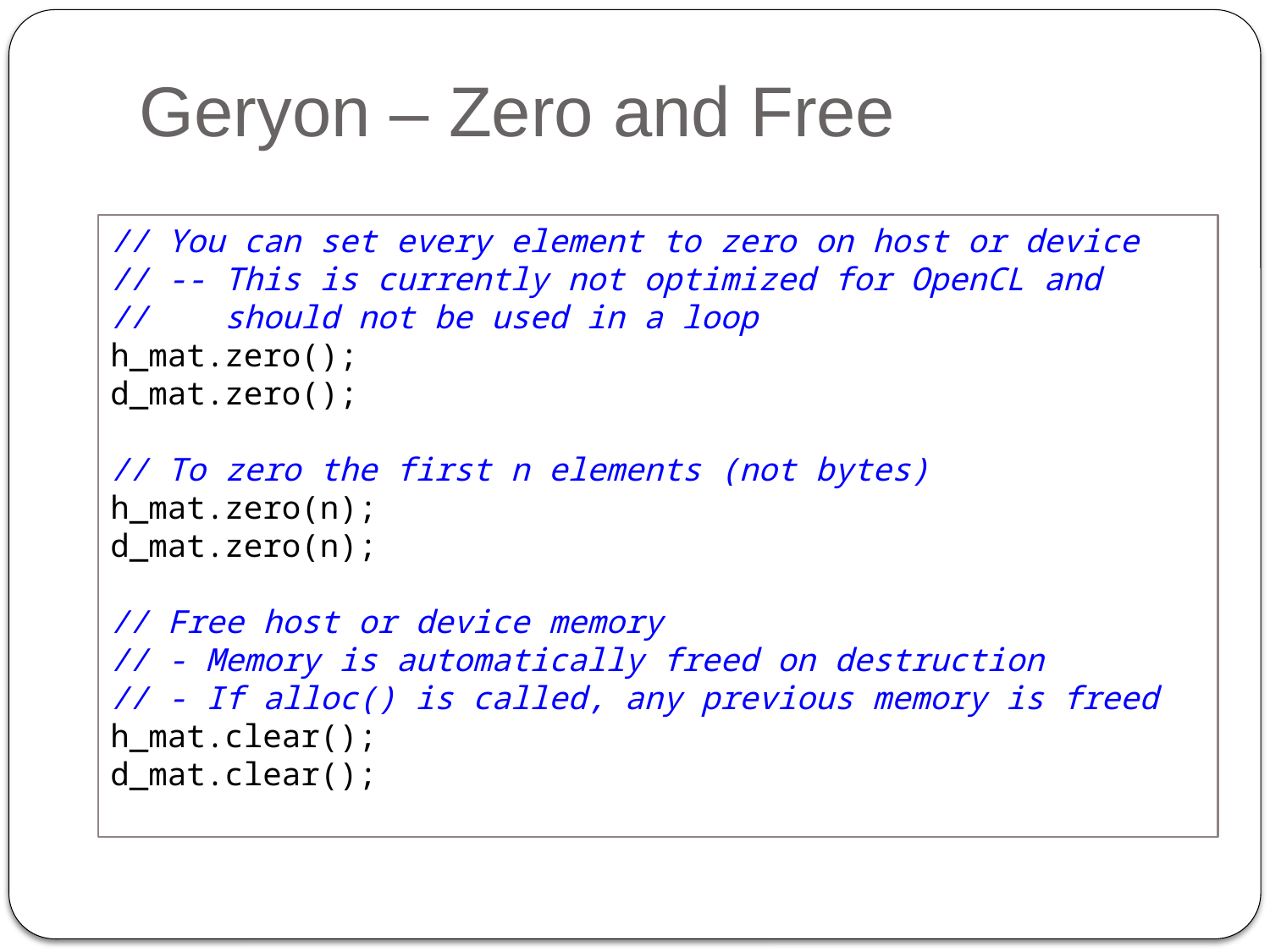

# Geryon – Zero and Free
// You can set every element to zero on host or device
// -- This is currently not optimized for OpenCL and
//    should not be used in a loop
h_mat.zero();
d_mat.zero();

// To zero the first n elements (not bytes)
h_mat.zero(n);
d_mat.zero(n);

// Free host or device memory
// - Memory is automatically freed on destruction
// - If alloc() is called, any previous memory is freed
h_mat.clear();
d_mat.clear();